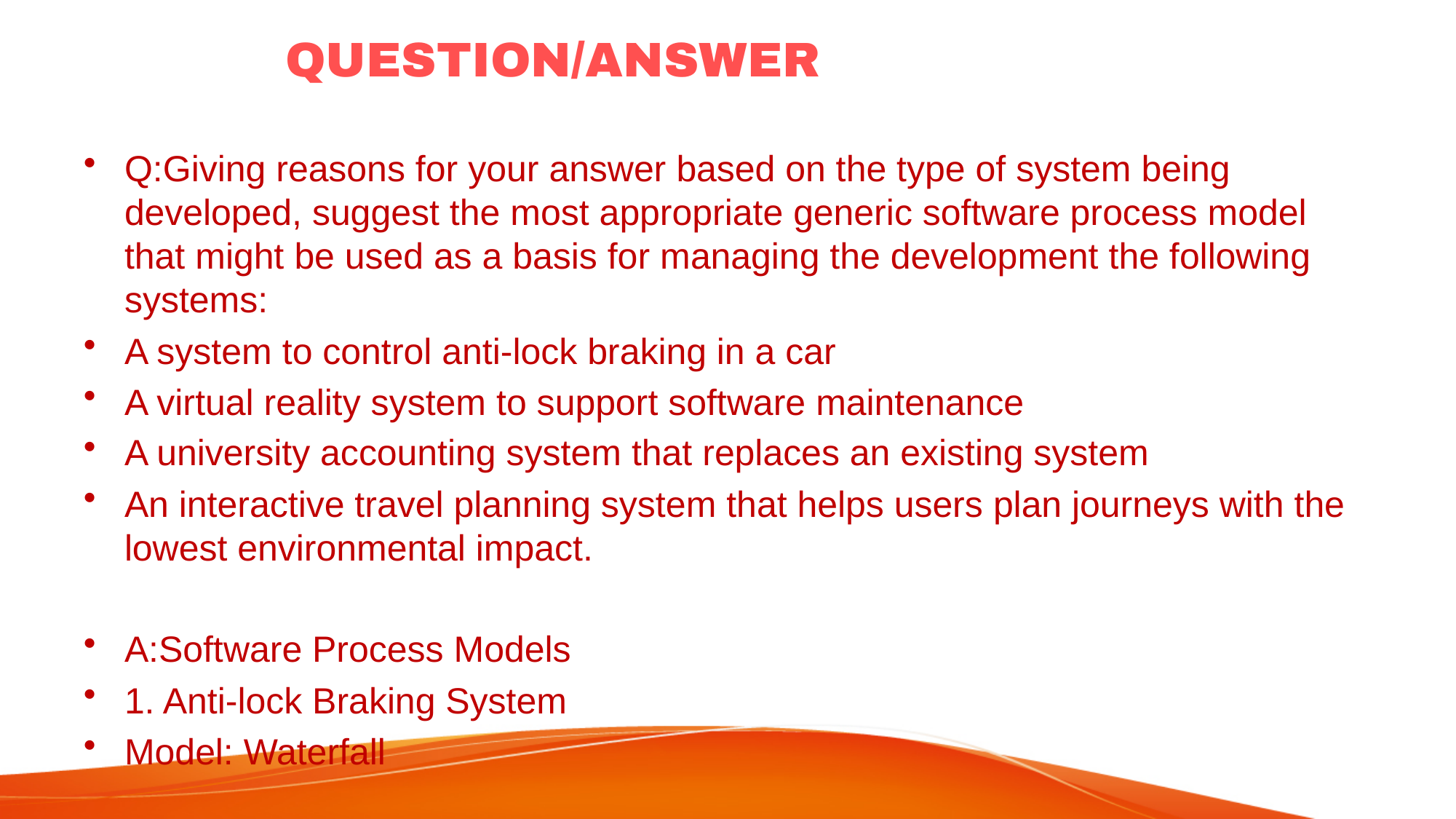

# QUESTION/ANSWER
Q:Giving reasons for your answer based on the type of system being developed, suggest the most appropriate generic software process model that might be used as a basis for managing the development the following systems:
A system to control anti-lock braking in a car
A virtual reality system to support software maintenance
A university accounting system that replaces an existing system
An interactive travel planning system that helps users plan journeys with the lowest environmental impact.

A:Software Process Models
1. Anti-lock Braking System
Model: Waterfall